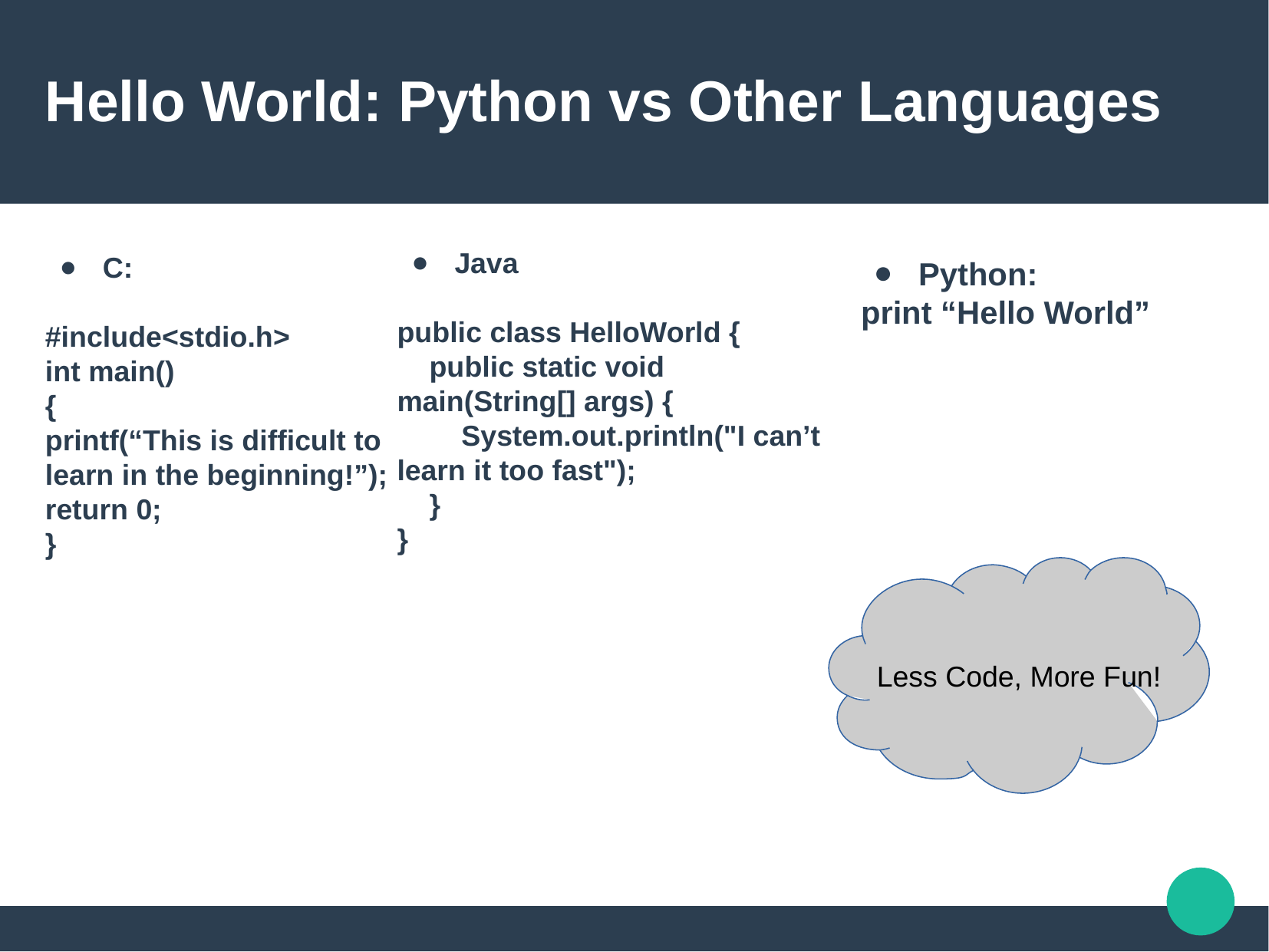

Hello World: Python vs Other Languages
Java

public class HelloWorld {
    public static void main(String[] args) {
        System.out.println("I can’t learn it too fast");
    }
}
C:

#include<stdio.h>
int main()
{
printf(“This is difficult to learn in the beginning!”);
return 0;
}

Python:
print “Hello World”
Less Code, More Fun!